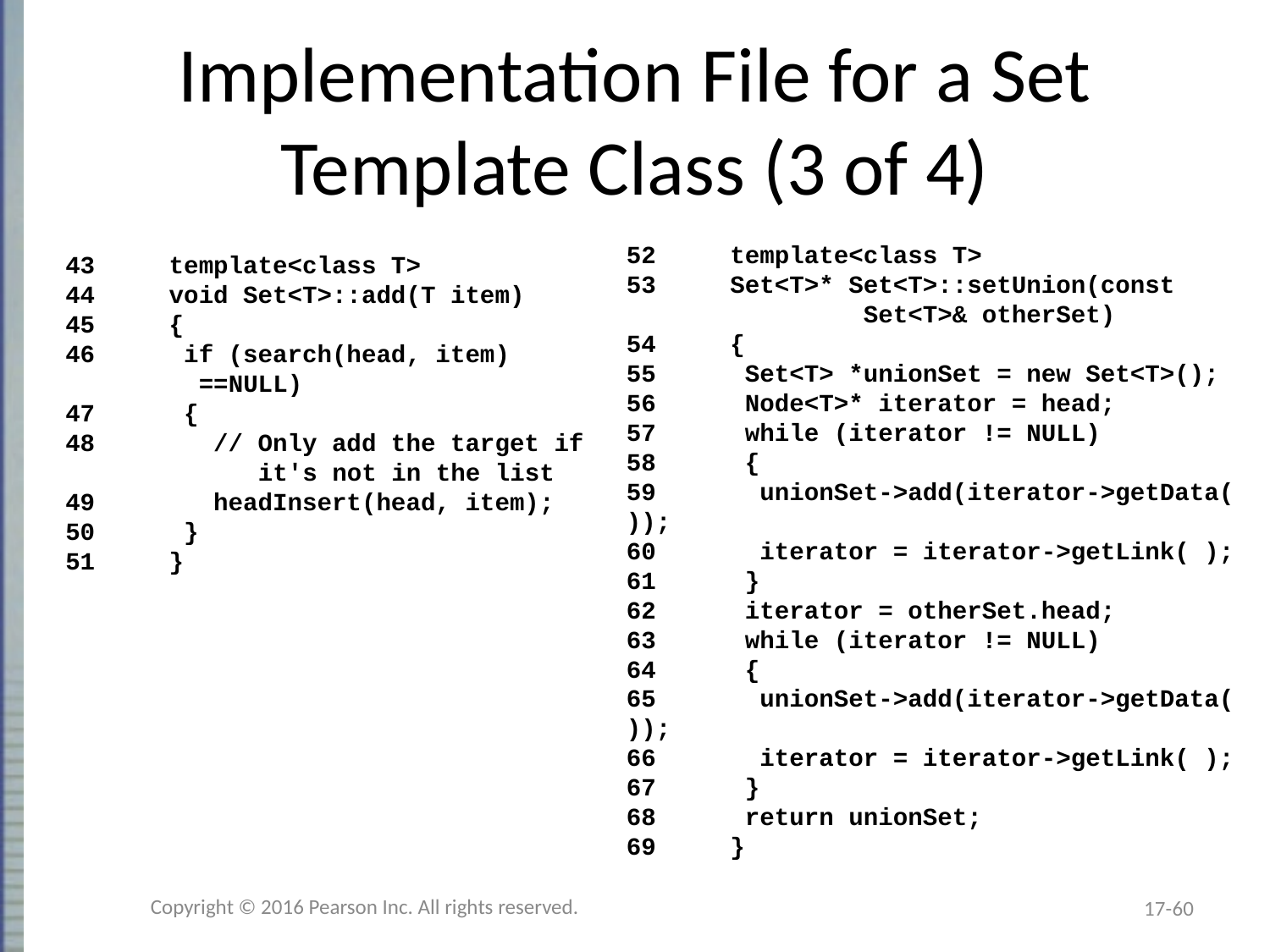

# Implementation File for a Set Template Class (3 of 4)
52     template<class T>
53     Set<T>* Set<T>::setUnion(const
                Set<T>& otherSet)
54     {
55      Set<T> *unionSet = new Set<T>();
56      Node<T>* iterator = head;
57      while (iterator != NULL)
58      {
59       unionSet->add(iterator->getData( ));
60       iterator = iterator->getLink( );
61      }
62      iterator = otherSet.head;
63      while (iterator != NULL)
64      {
65       unionSet->add(iterator->getData( ));
66       iterator = iterator->getLink( );
67      }
68      return unionSet;
69     }

43     template<class T>
44     void Set<T>::add(T item)
45     {
46      if (search(head, item)
         ==NULL)
47      {
48        // Only add the target if
             it's not in the list
49        headInsert(head, item);
50      }
51     }

Copyright © 2016 Pearson Inc. All rights reserved.
17-60